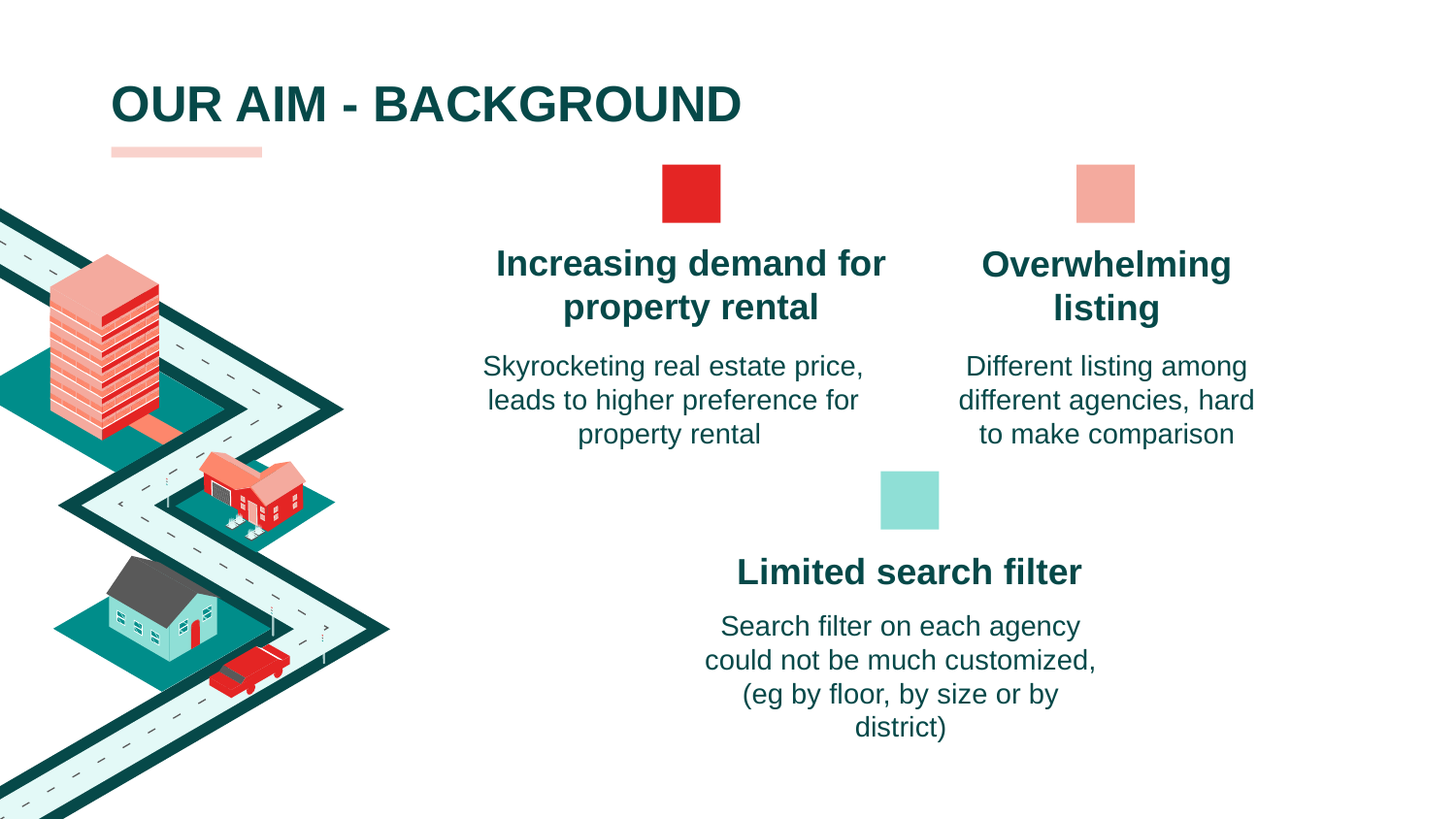

OUR AIM - BACKGROUND

Increasing demand for property rental
Overwhelming listing
Different listing among different agencies, hard to make comparison
Skyrocketing real estate price, leads to higher preference for property rental

(Blank)
Limited search filter
(blank)
Search filter on each agency could not be much customized, (eg by floor, by size or by district)